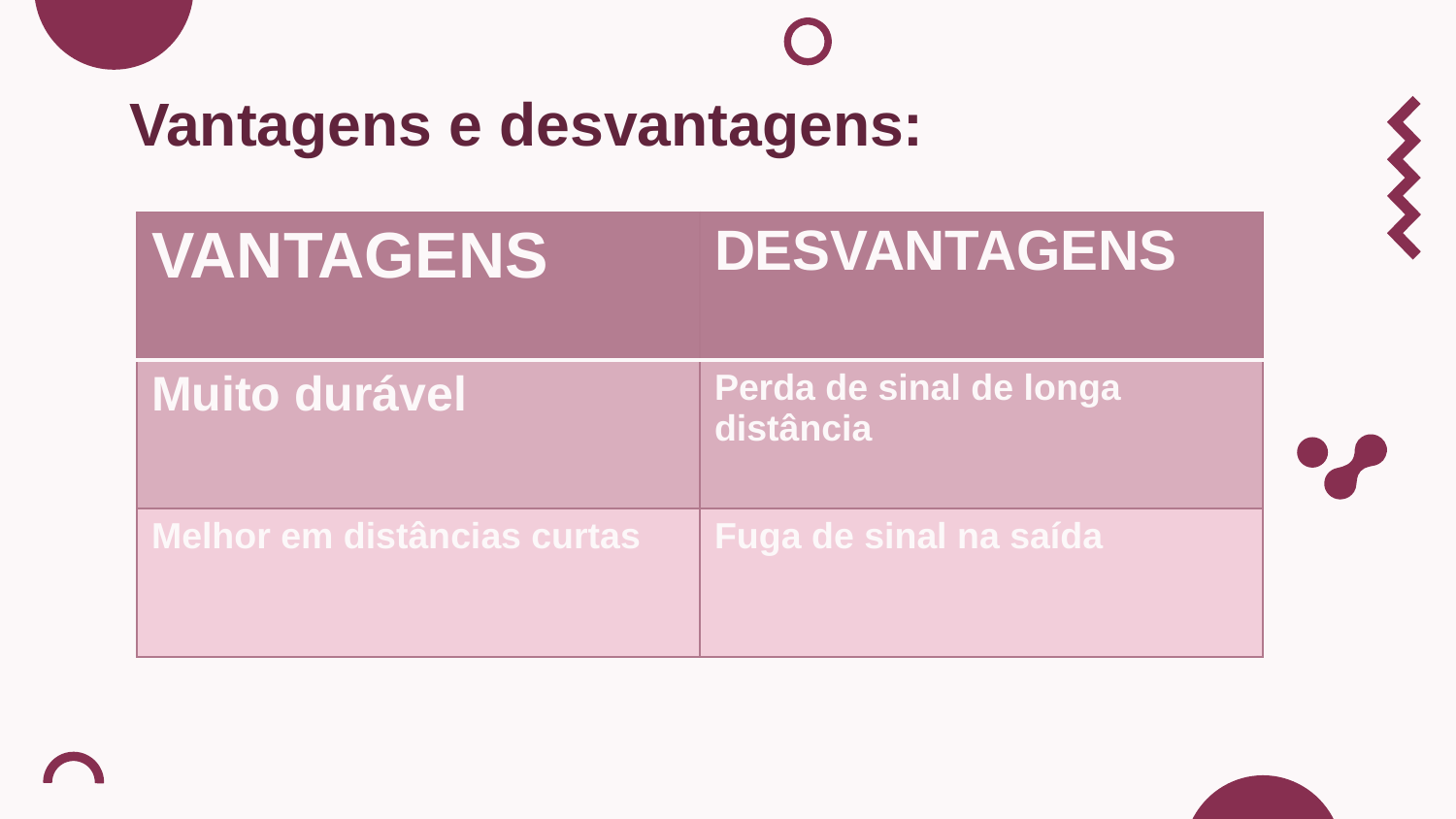

# Vantagens e desvantagens:
| VANTAGENS | DESVANTAGENS |
| --- | --- |
| Muito durável | Perda de sinal de longa distância |
| Melhor em distâncias curtas | Fuga de sinal na saída |